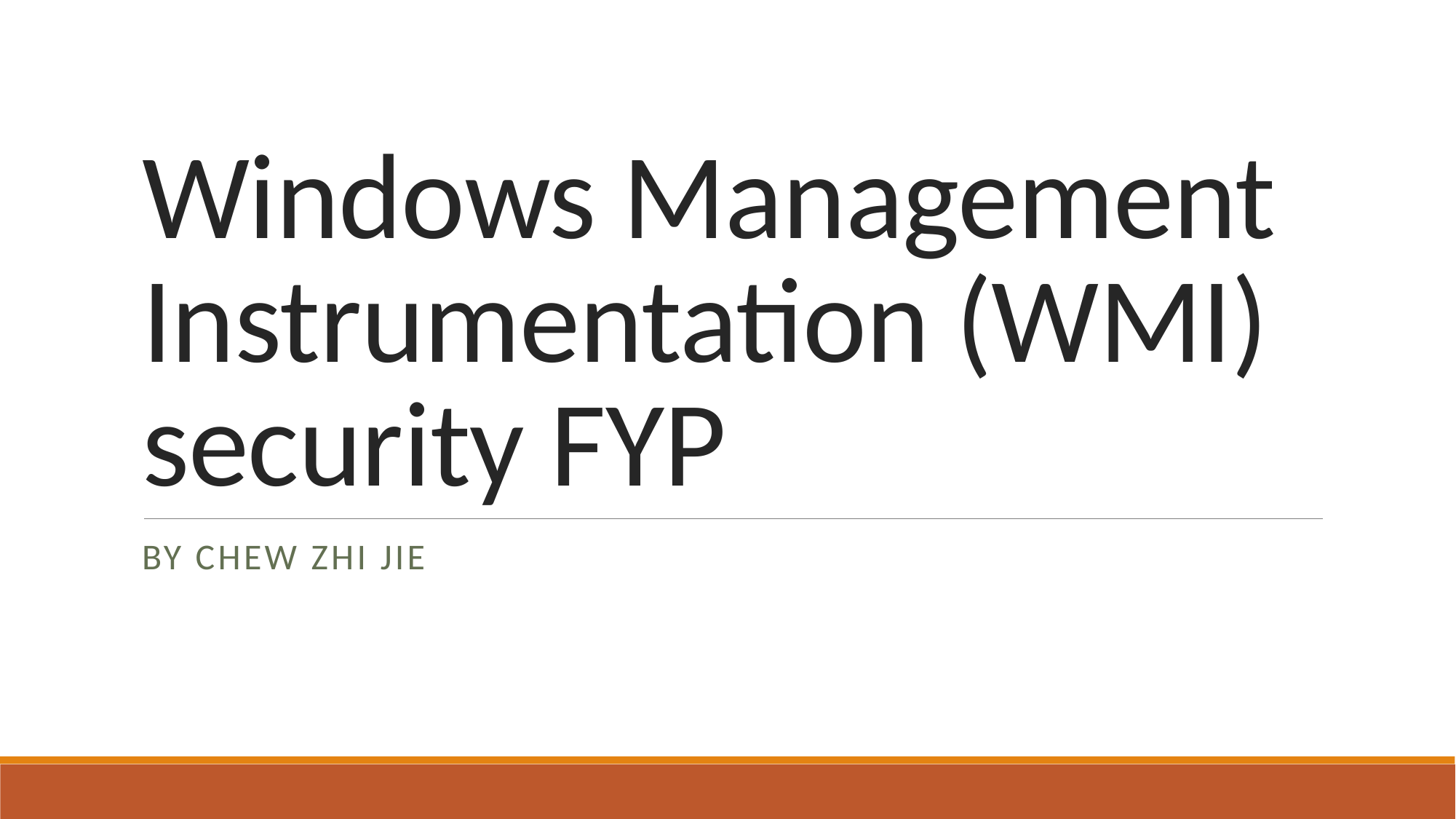

# Windows Management Instrumentation (WMI) security FYP
By Chew Zhi Jie